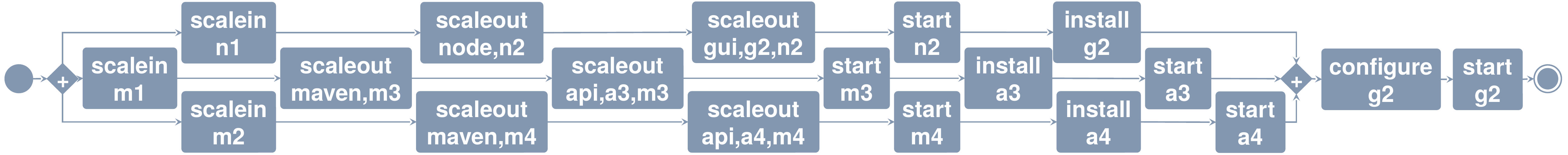

scaleout
gui,g2,n2
start
n2
install
g2
scalein
n1
scaleout
node,n2
scalein
m1
scaleout
maven,m3
scaleout
api,a3,m3
start
m3
install
a3
start
a3
configure
g2
start
g2
+
+

scalein
m2
scaleout
maven,m4
scaleout
api,a4,m4
start
m4
install
a4
start
a4